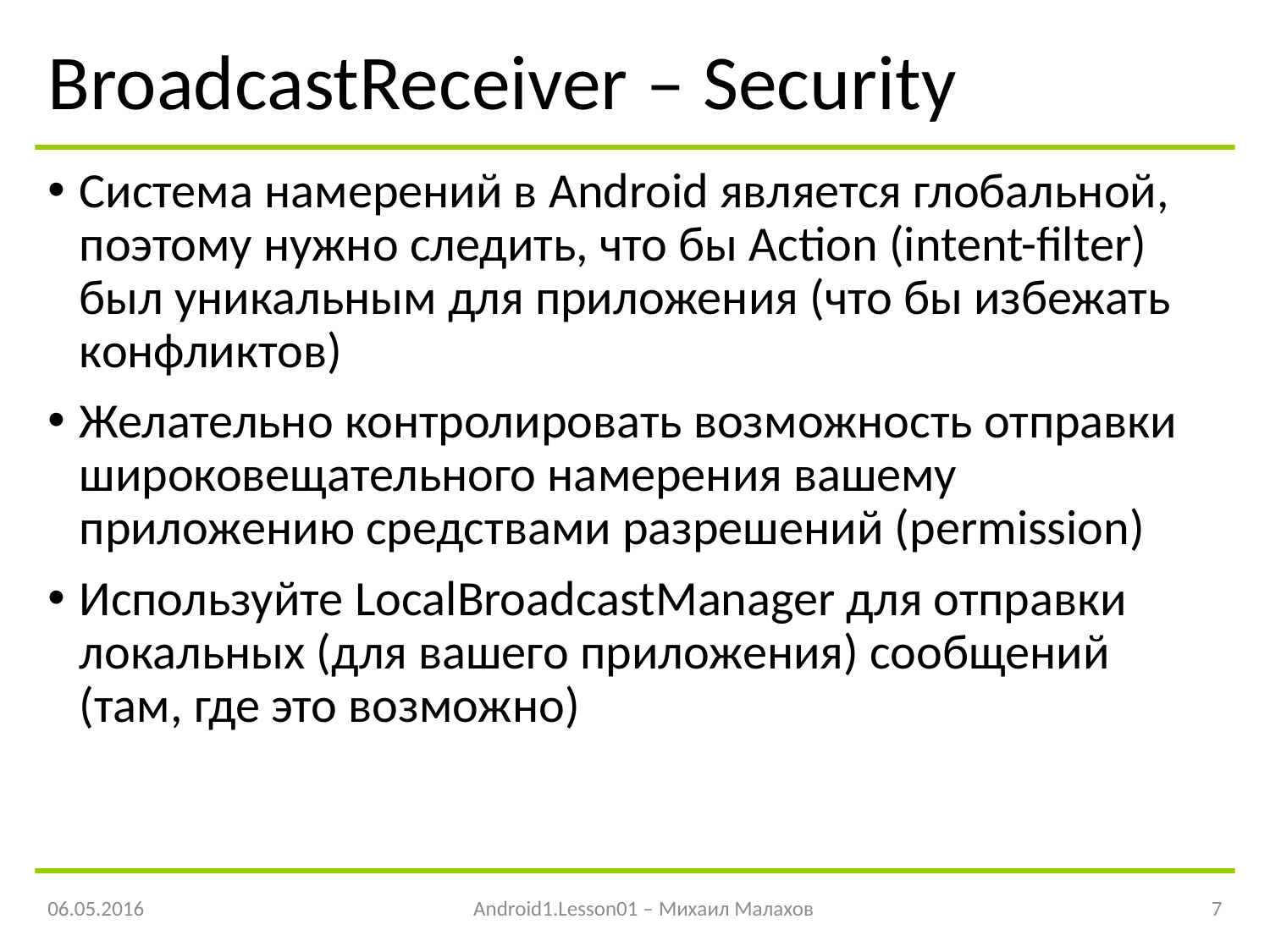

# BroadcastReceiver – Security
Система намерений в Android является глобальной, поэтому нужно следить, что бы Action (intent-filter) был уникальным для приложения (что бы избежать конфликтов)
Желательно контролировать возможность отправки широковещательного намерения вашему приложению средствами разрешений (permission)
Используйте LocalBroadcastManager для отправки локальных (для вашего приложения) сообщений (там, где это возможно)
06.05.2016
Android1.Lesson01 – Михаил Малахов
7